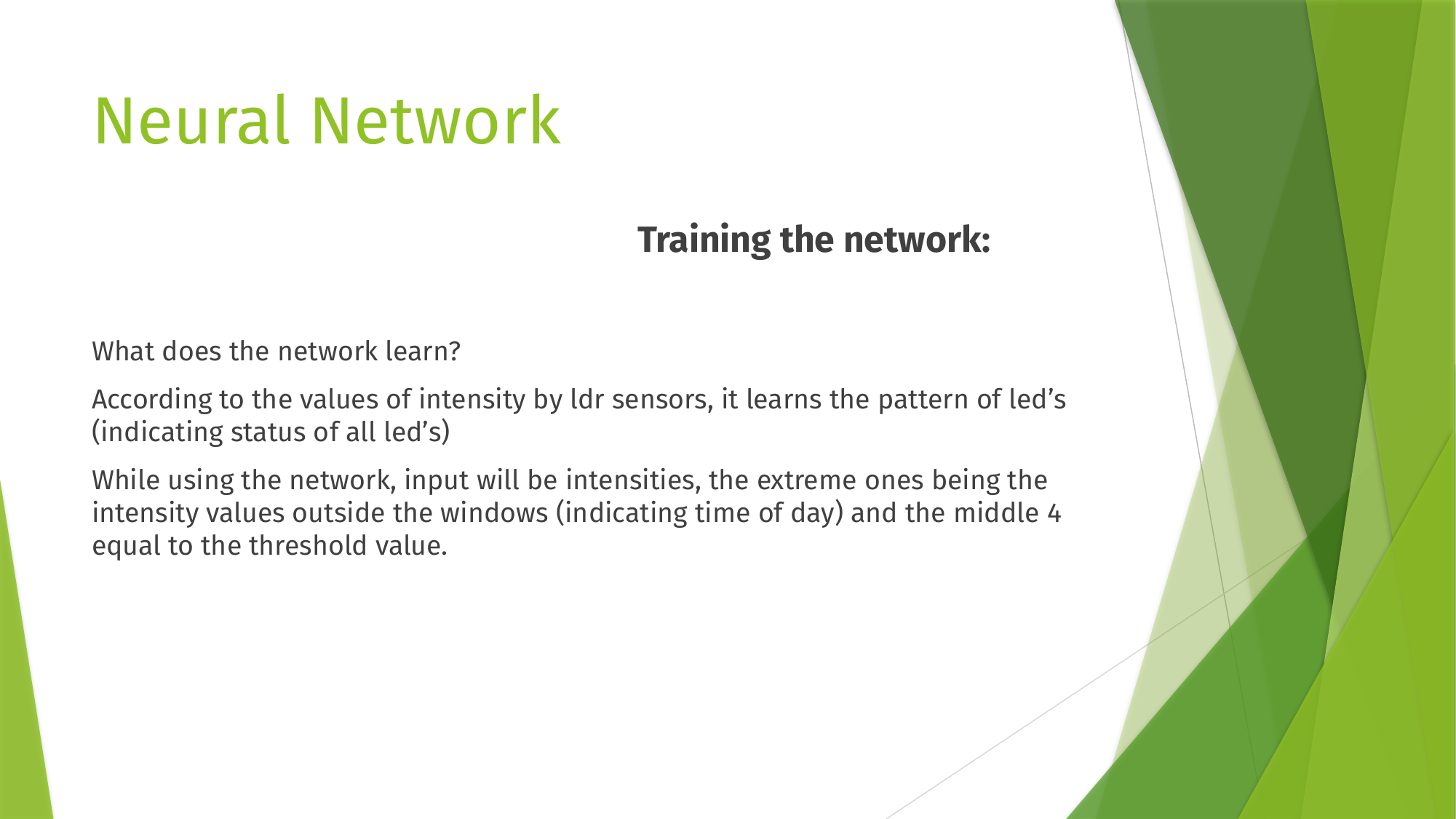

# Neural Network
					Training the network:

What does the network learn?
According to the values of intensity by ldr sensors, it learns the pattern of led’s (indicating status of all led’s)
While using the network, input will be intensities, the extreme ones being the intensity values outside the windows (indicating time of day) and the middle 4 equal to the threshold value.